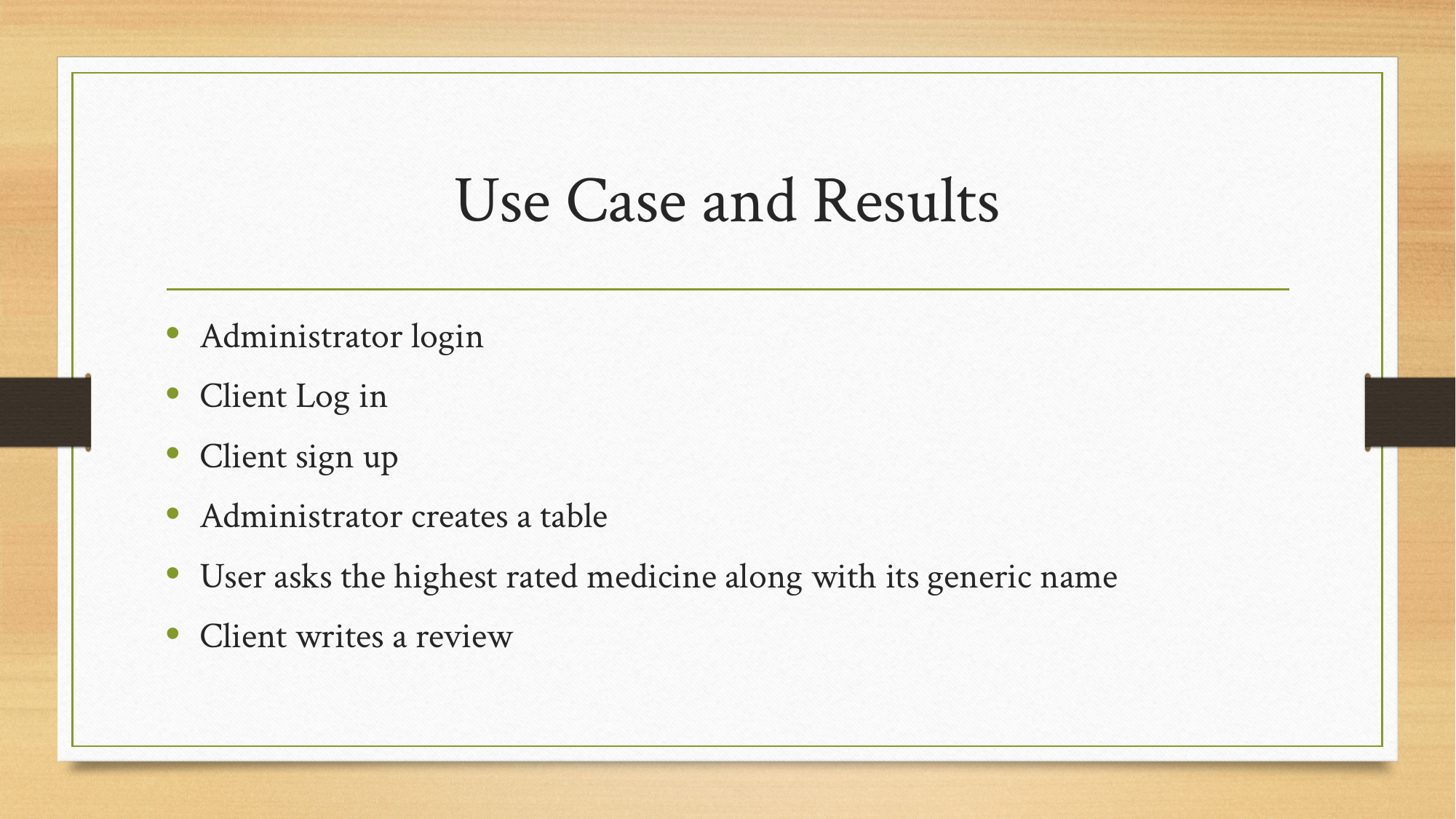

# Use Case and Results
Administrator login
Client Log in
Client sign up
Administrator creates a table
User asks the highest rated medicine along with its generic name
Client writes a review